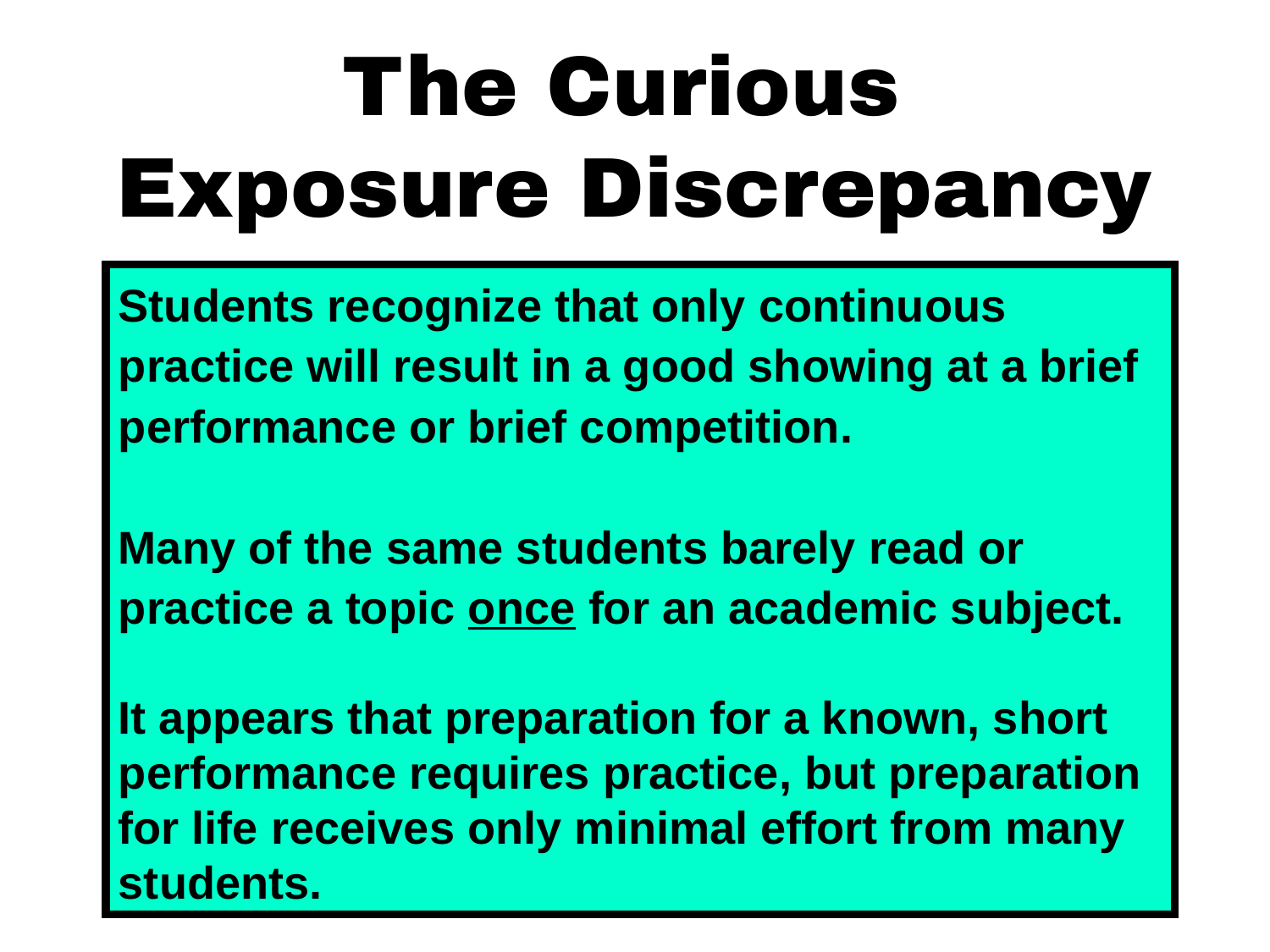

# The Curious Exposure Discrepancy
Students recognize that only continuous practice will result in a good showing at a brief performance or brief competition.

Many of the same students barely read or practice a topic once for an academic subject.

It appears that preparation for a known, short performance requires practice, but preparation for life receives only minimal effort from many students.